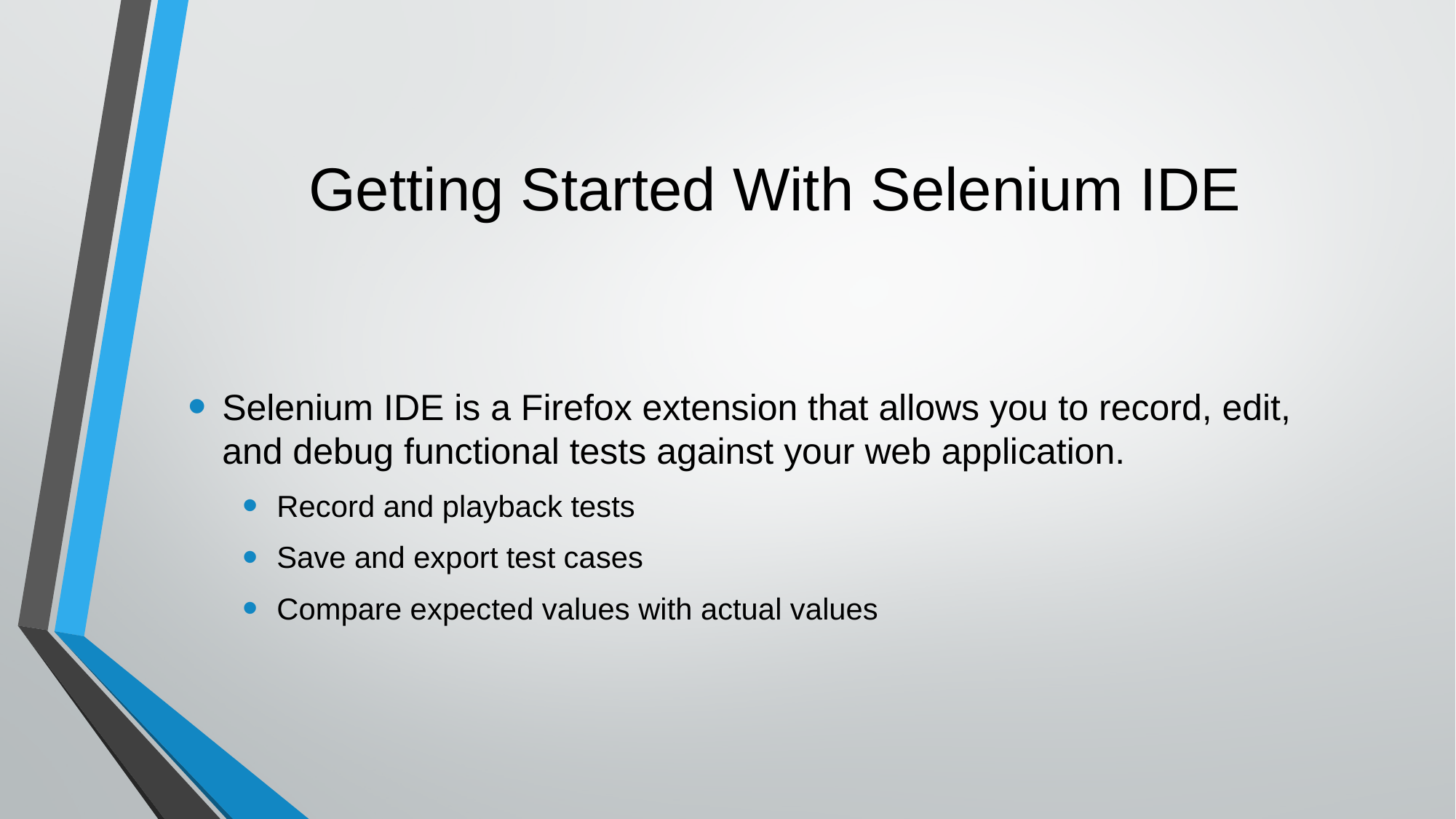

# Getting Started With Selenium IDE
Selenium IDE is a Firefox extension that allows you to record, edit, and debug functional tests against your web application.
Record and playback tests
Save and export test cases
Compare expected values with actual values